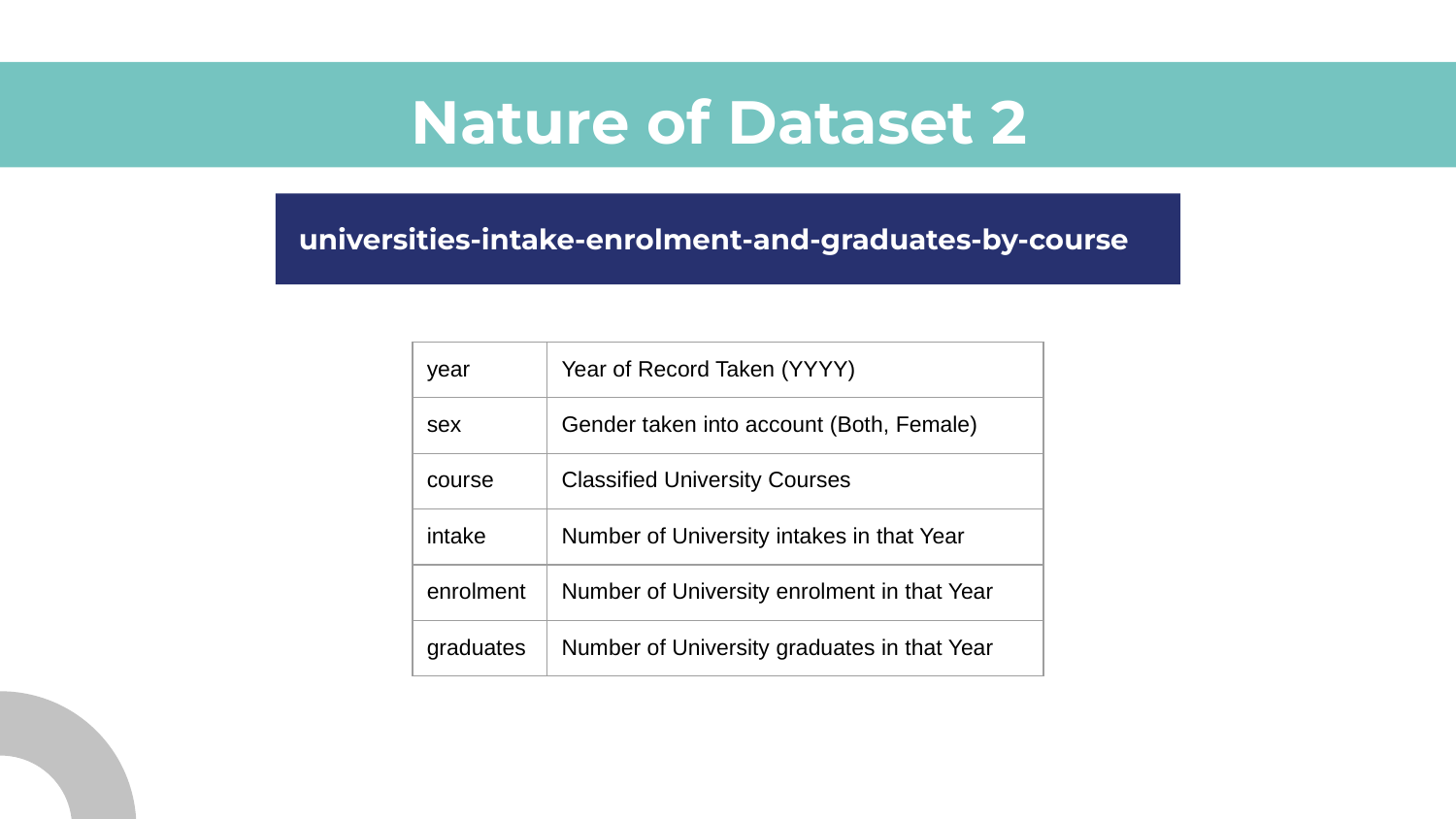

# Nature of Dataset 2

universities-intake-enrolment-and-graduates-by-course
| year | Year of Record Taken (YYYY) |
| --- | --- |
| sex | Gender taken into account (Both, Female) |
| course | Classified University Courses |
| intake | Number of University intakes in that Year |
| enrolment | Number of University enrolment in that Year |
| graduates | Number of University graduates in that Year |